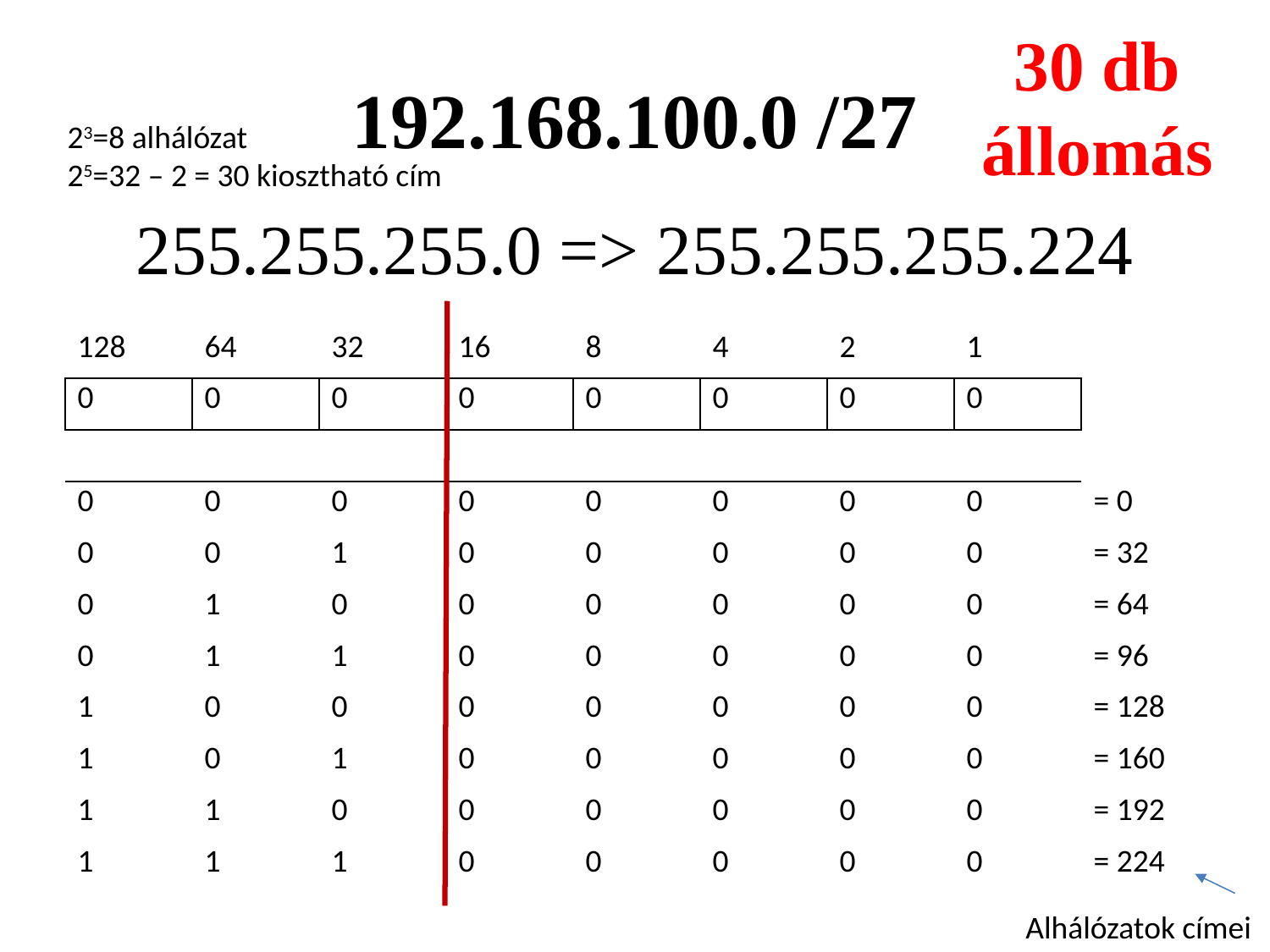

30 db állomás
# 192.168.100.0 /27
23=8 alhálózat
25=32 – 2 = 30 kiosztható cím
255.255.255.0 => 255.255.255.224
| 128 | 64 | 32 | 16 | 8 | 4 | 2 | 1 |  |
| --- | --- | --- | --- | --- | --- | --- | --- | --- |
| 0 | 0 | 0 | 0 | 0 | 0 | 0 | 0 |  |
|  |  |  |  |  |  |  |  |  |
| 0 | 0 | 0 | 0 | 0 | 0 | 0 | 0 | = 0 |
| 0 | 0 | 1 | 0 | 0 | 0 | 0 | 0 | = 32 |
| 0 | 1 | 0 | 0 | 0 | 0 | 0 | 0 | = 64 |
| 0 | 1 | 1 | 0 | 0 | 0 | 0 | 0 | = 96 |
| 1 | 0 | 0 | 0 | 0 | 0 | 0 | 0 | = 128 |
| 1 | 0 | 1 | 0 | 0 | 0 | 0 | 0 | = 160 |
| 1 | 1 | 0 | 0 | 0 | 0 | 0 | 0 | = 192 |
| 1 | 1 | 1 | 0 | 0 | 0 | 0 | 0 | = 224 |
Alhálózatok címei